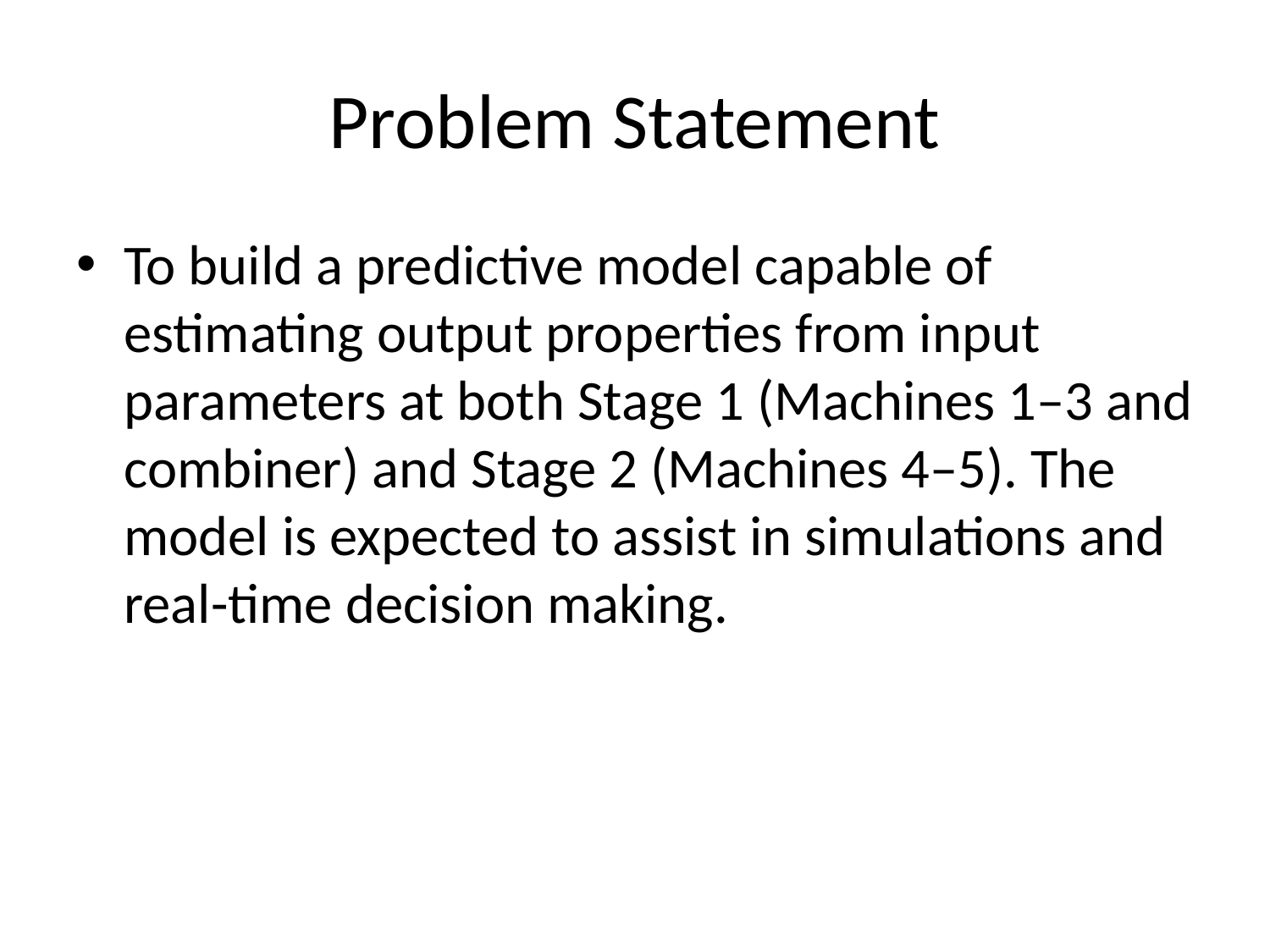

# Problem Statement
To build a predictive model capable of estimating output properties from input parameters at both Stage 1 (Machines 1–3 and combiner) and Stage 2 (Machines 4–5). The model is expected to assist in simulations and real-time decision making.